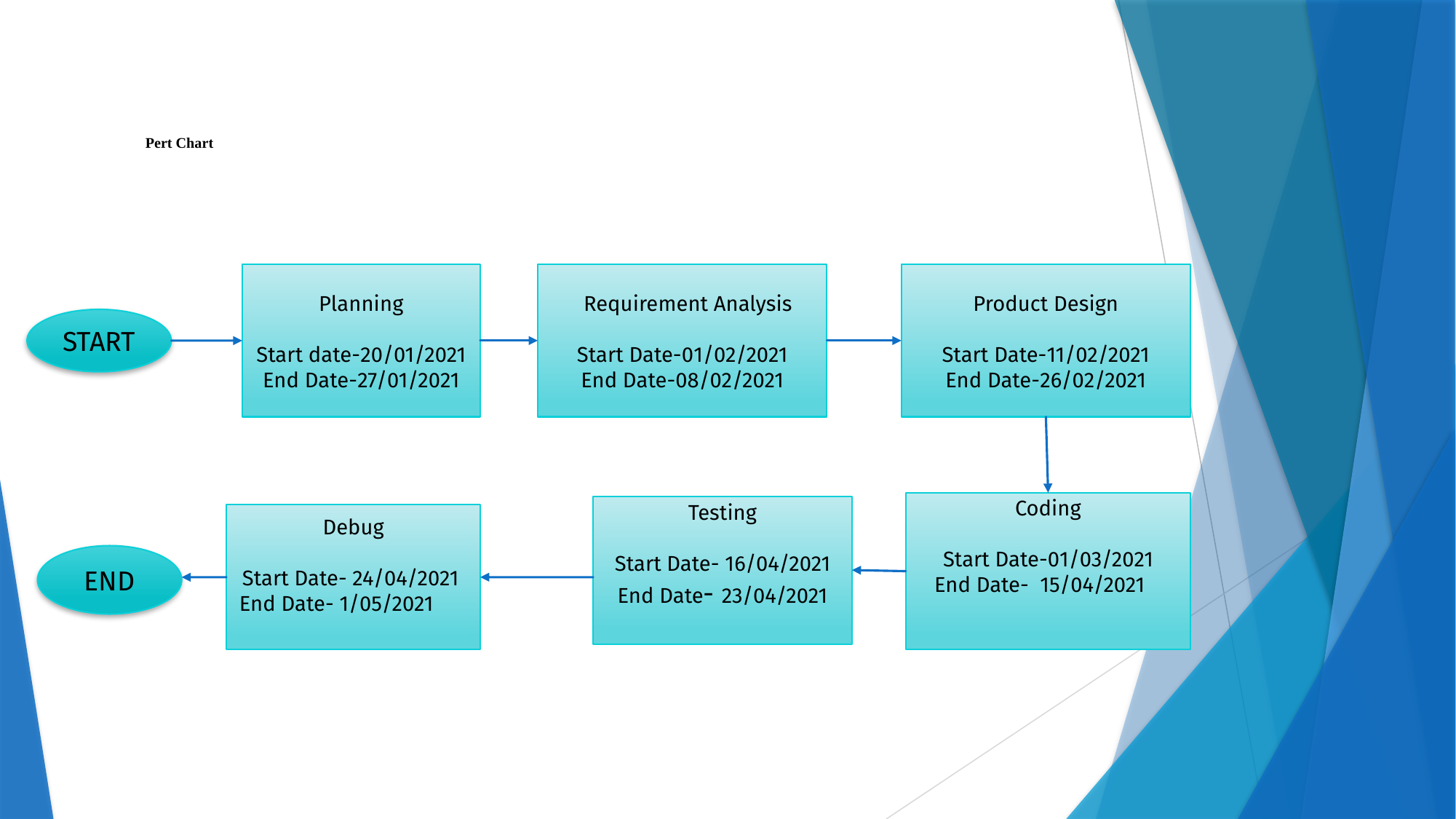

# Pert Chart
Planning

Start date-20/01/2021
End Date-27/01/2021
  Requirement Analysis

Start Date-01/02/2021
End Date-08/02/2021
Product Design

Start Date-11/02/2021
End Date-26/02/2021
START
Coding

Start Date-01/03/2021
End Date-  15/04/2021

Testing

Start Date- 16/04/2021
End Date- 23/04/2021

Debug

Start Date- 24/04/2021
End Date- 1/05/2021
END